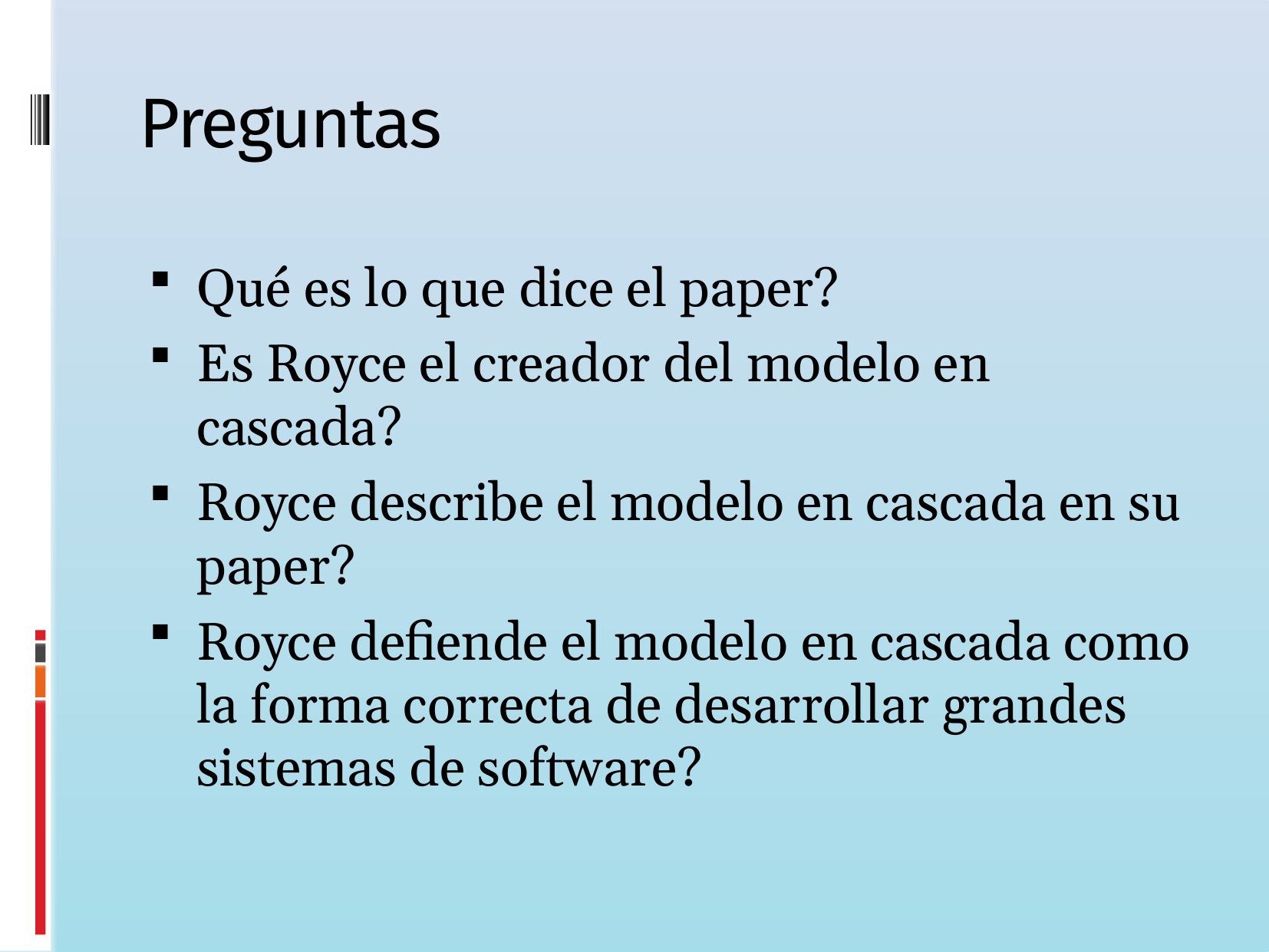

# Preguntas
Qué es lo que dice el paper?
Es Royce el creador del modelo en cascada?
Royce describe el modelo en cascada en su paper?
Royce defiende el modelo en cascada como la forma correcta de desarrollar grandes sistemas de software?